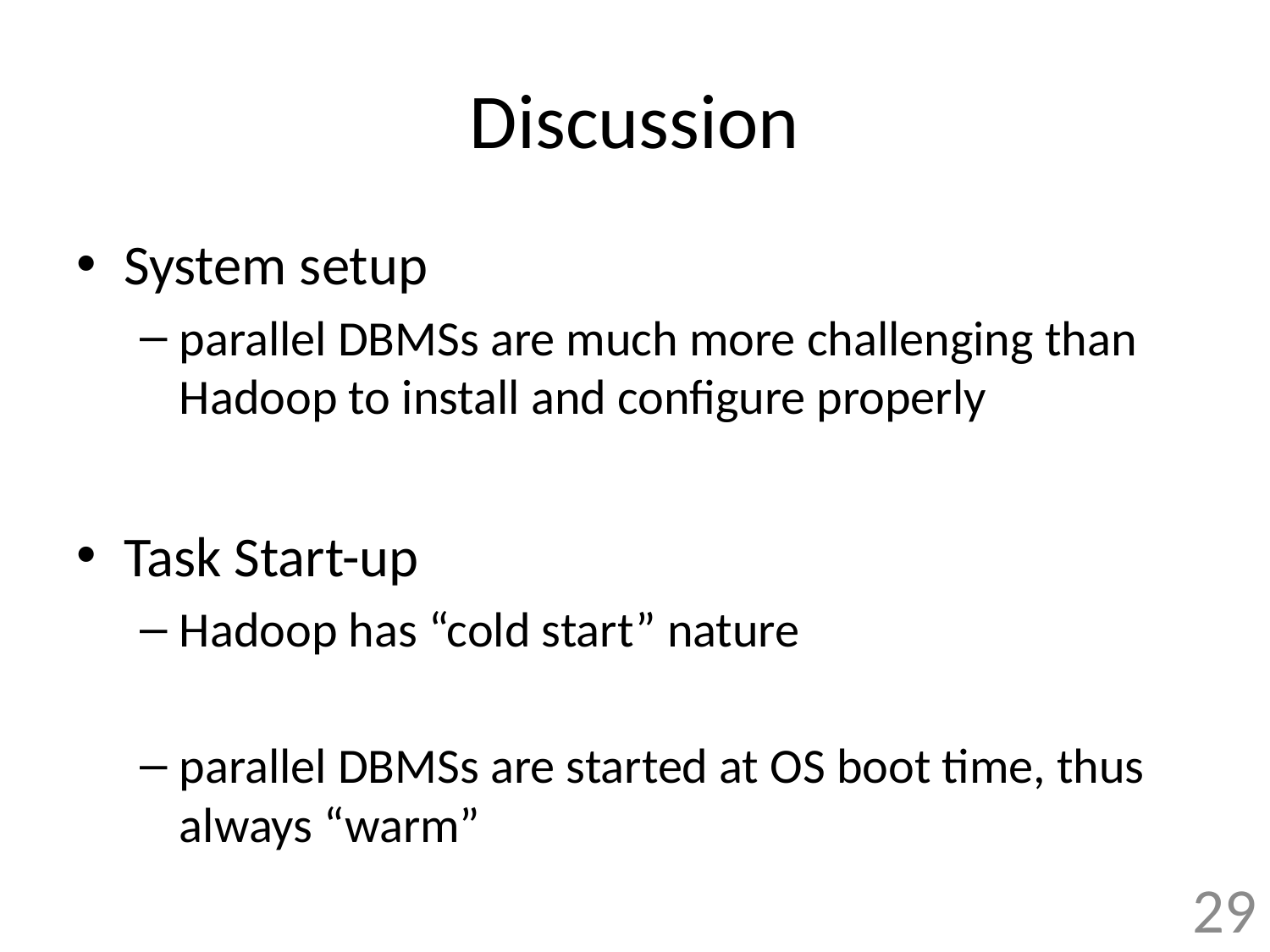

# Discussion
System setup
parallel DBMSs are much more challenging than Hadoop to install and configure properly

Task Start-up
Hadoop has “cold start” nature

parallel DBMSs are started at OS boot time, thus always “warm”
29